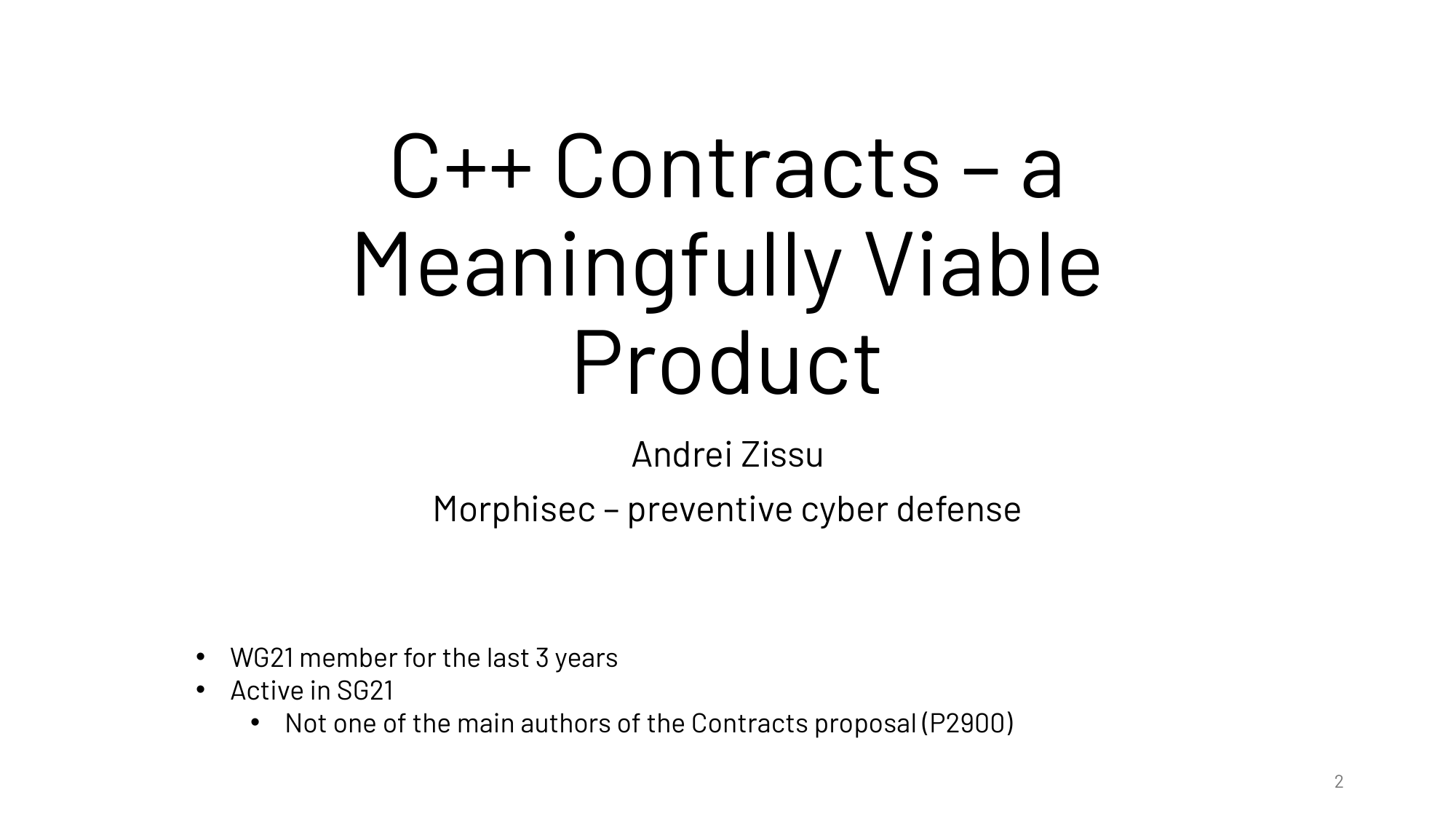

# C++ Contracts – a Meaningfully Viable Product
Andrei Zissu
Morphisec – preventive cyber defense
WG21 member for the last 3 years
Active in SG21
Not one of the main authors of the Contracts proposal (P2900)
2